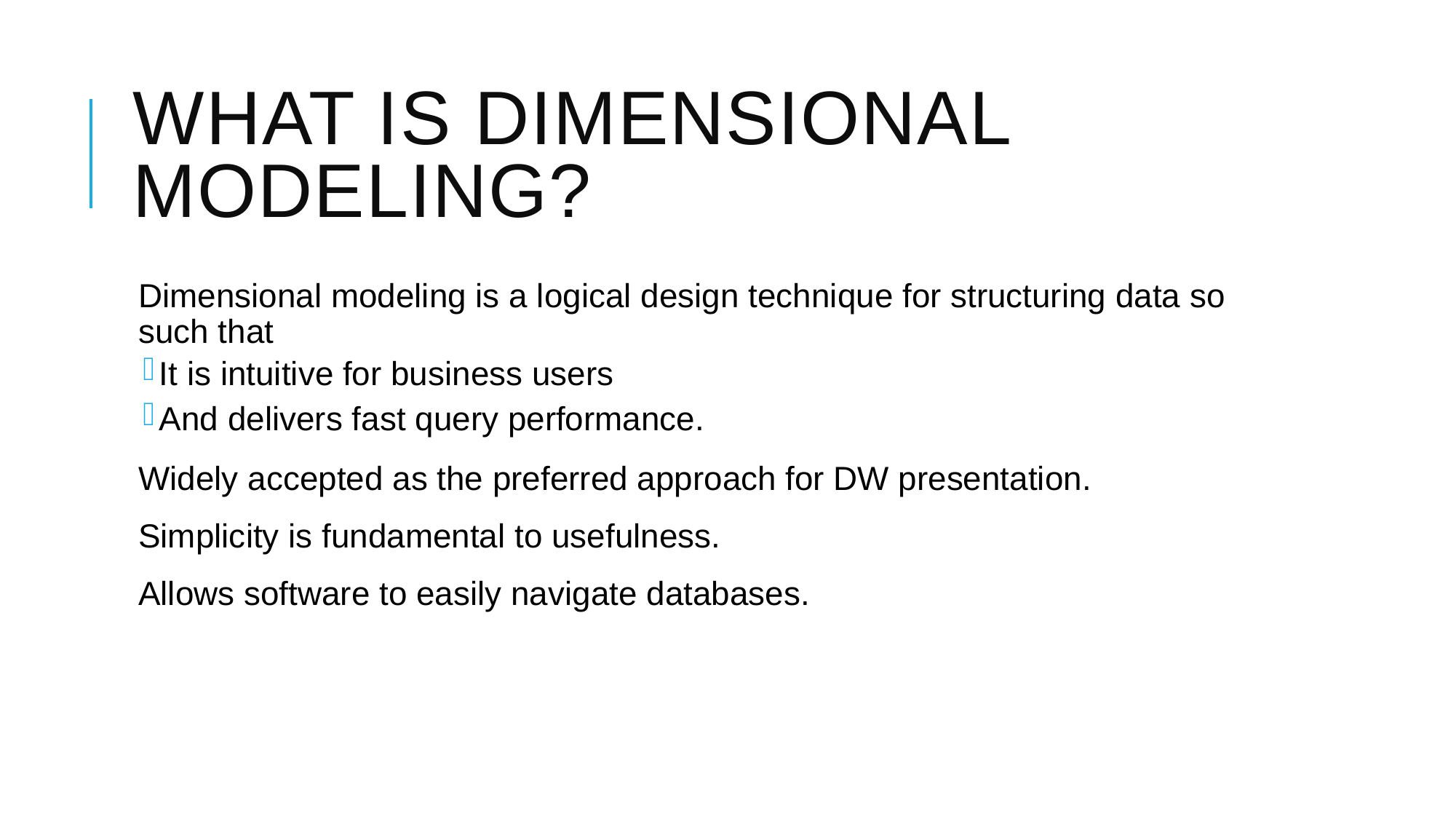

# What is dimensional modeling?
Dimensional modeling is a logical design technique for structuring data so such that
It is intuitive for business users
And delivers fast query performance.
Widely accepted as the preferred approach for DW presentation.
Simplicity is fundamental to usefulness.
Allows software to easily navigate databases.